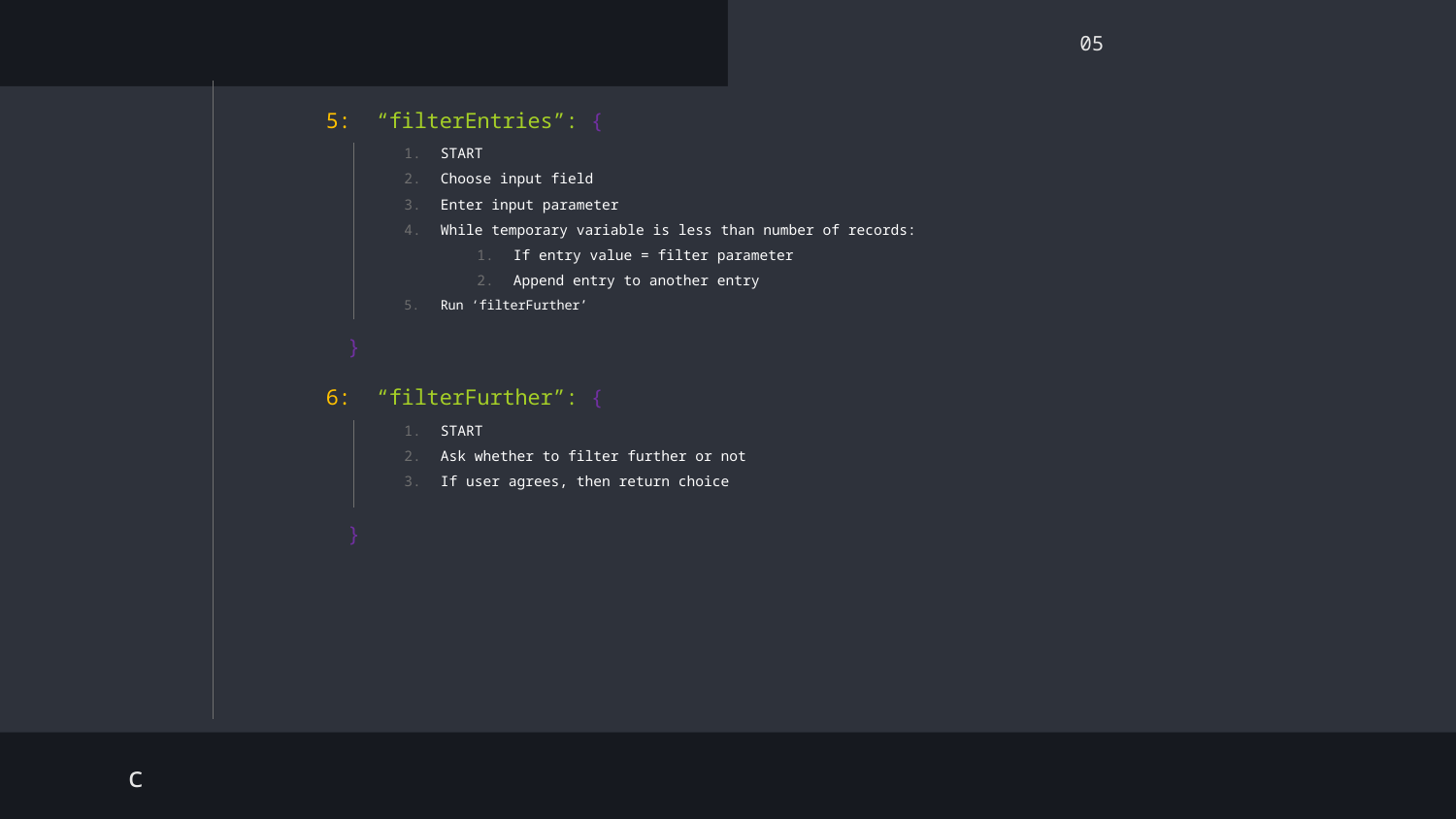

05

5:  “filterEntries”: {
START
Choose input field
Enter input parameter
While temporary variable is less than number of records:
If entry value = filter parameter
Append entry to another entry
Run ‘filterFurther’

}
6:  “filterFurther”: {
START
Ask whether to filter further or not
If user agrees, then return choice

}
c